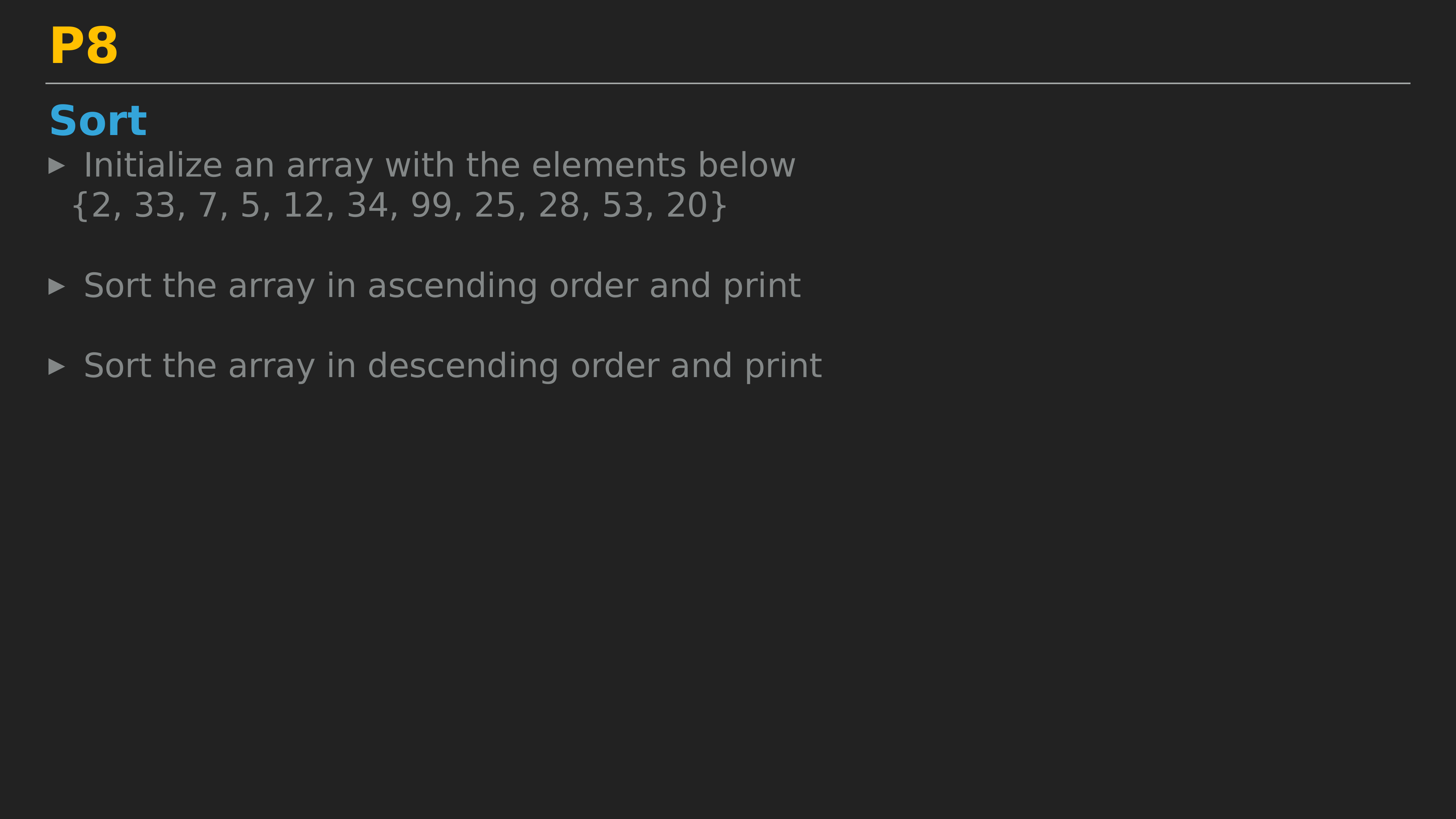

P8
Sort
Initialize an array with the elements below
  {2, 33, 7, 5, 12, 34, 99, 25, 28, 53, 20}

Sort the array in ascending order and print

Sort the array in descending order and print